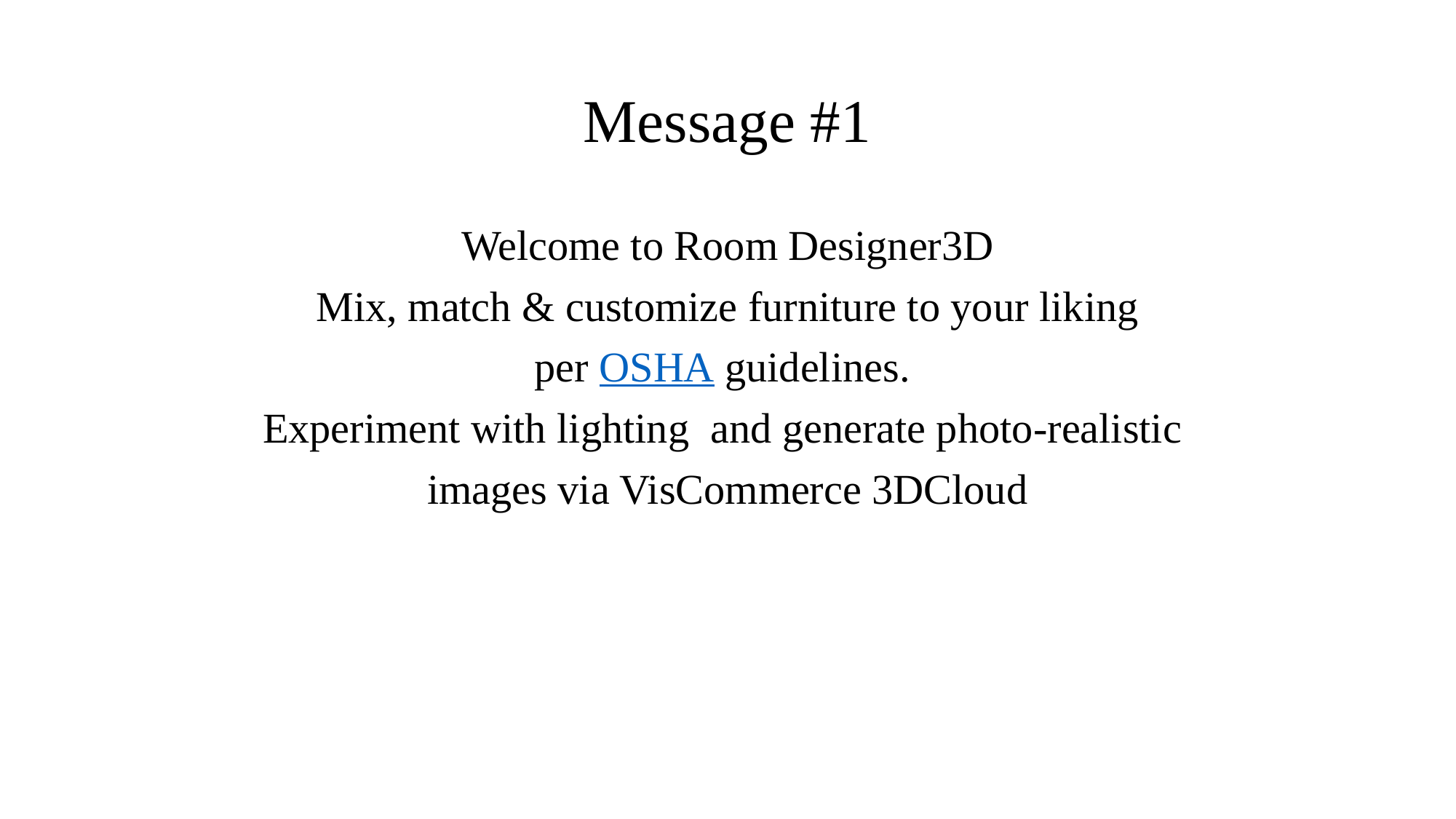

# Message #1
Welcome to Room Designer3D
Mix, match & customize furniture to your liking
per OSHA guidelines.
Experiment with lighting  and generate photo-realistic
images via VisCommerce 3DCloud